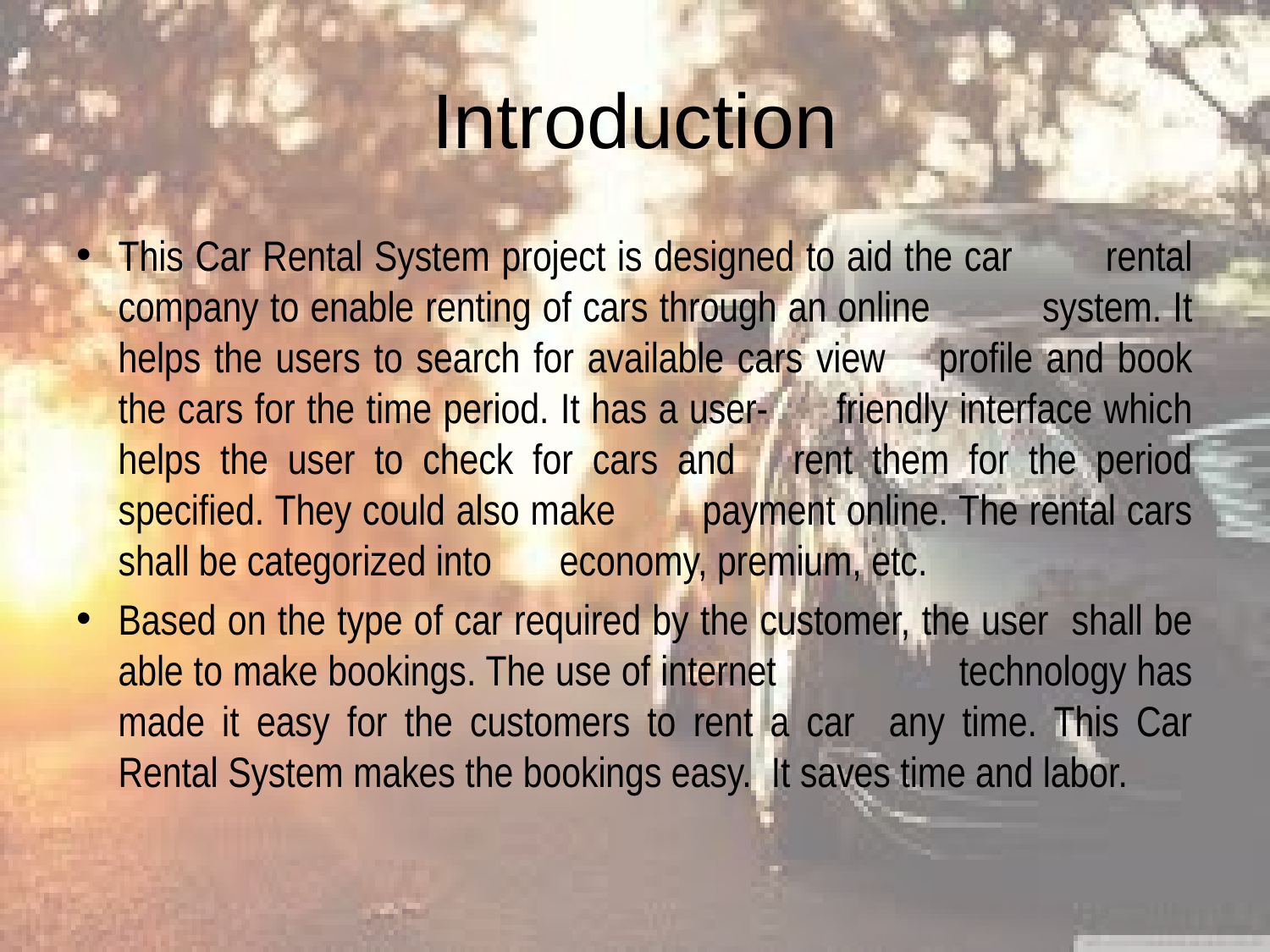

# Introduction
This Car Rental System project is designed to aid the car        rental company to enable renting of cars through an online          system. It helps the users to search for available cars view    profile and book the cars for the time period. It has a user-      friendly interface which helps the user to check for cars and   rent them for the period specified. They could also make        payment online. The rental cars shall be categorized into       economy, premium, etc.
Based on the type of car required by the customer, the user  shall be able to make bookings. The use of internet                  technology has made it easy for the customers to rent a car  any time. This Car Rental System makes the bookings easy.  It saves time and labor.